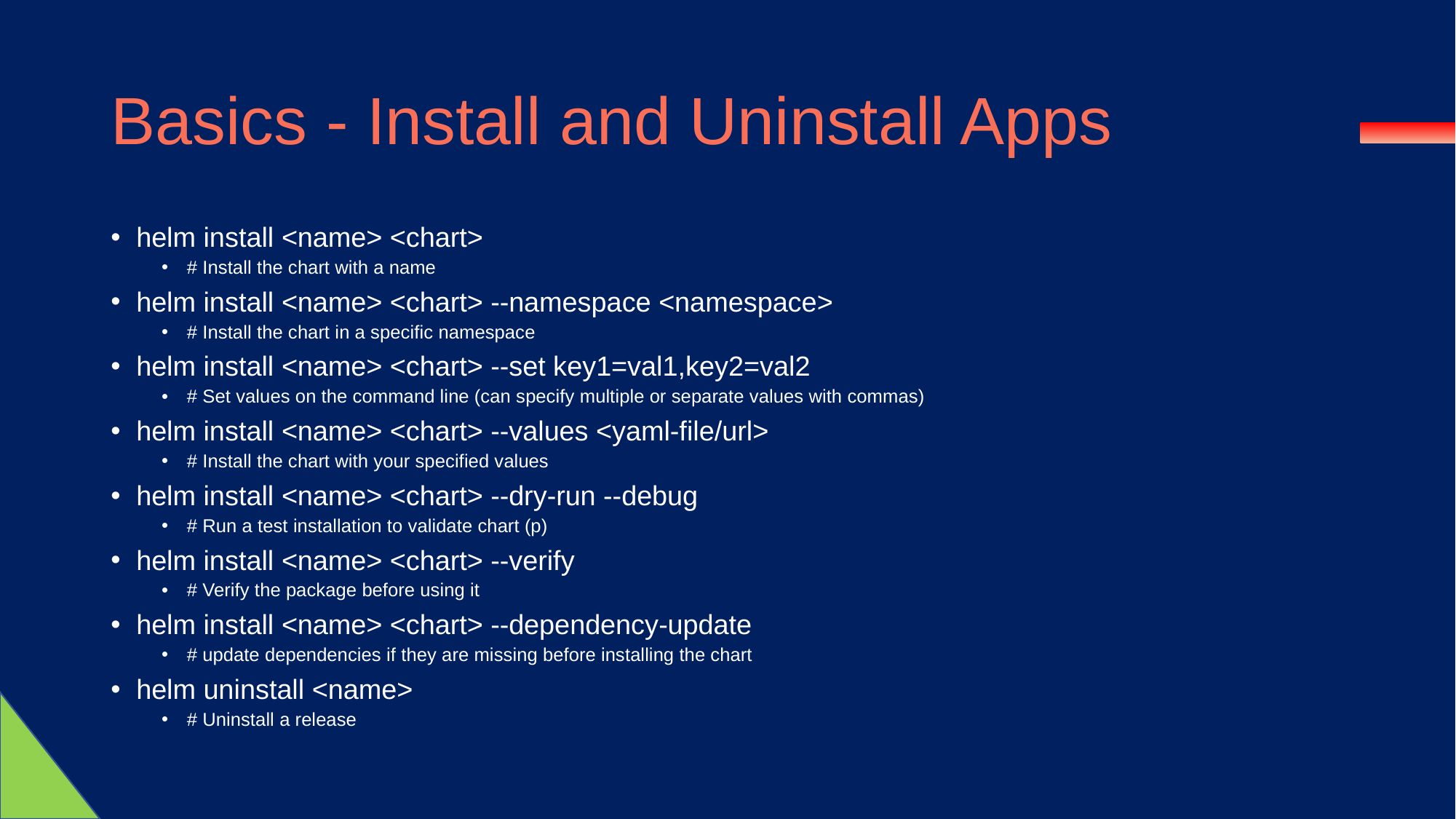

# Basics - Install and Uninstall Apps
helm install <name> <chart>
# Install the chart with a name
helm install <name> <chart> --namespace <namespace>
# Install the chart in a specific namespace
helm install <name> <chart> --set key1=val1,key2=val2
# Set values on the command line (can specify multiple or separate values with commas)
helm install <name> <chart> --values <yaml-file/url>
# Install the chart with your specified values
helm install <name> <chart> --dry-run --debug
# Run a test installation to validate chart (p)
helm install <name> <chart> --verify
# Verify the package before using it
helm install <name> <chart> --dependency-update
# update dependencies if they are missing before installing the chart
helm uninstall <name>
# Uninstall a release